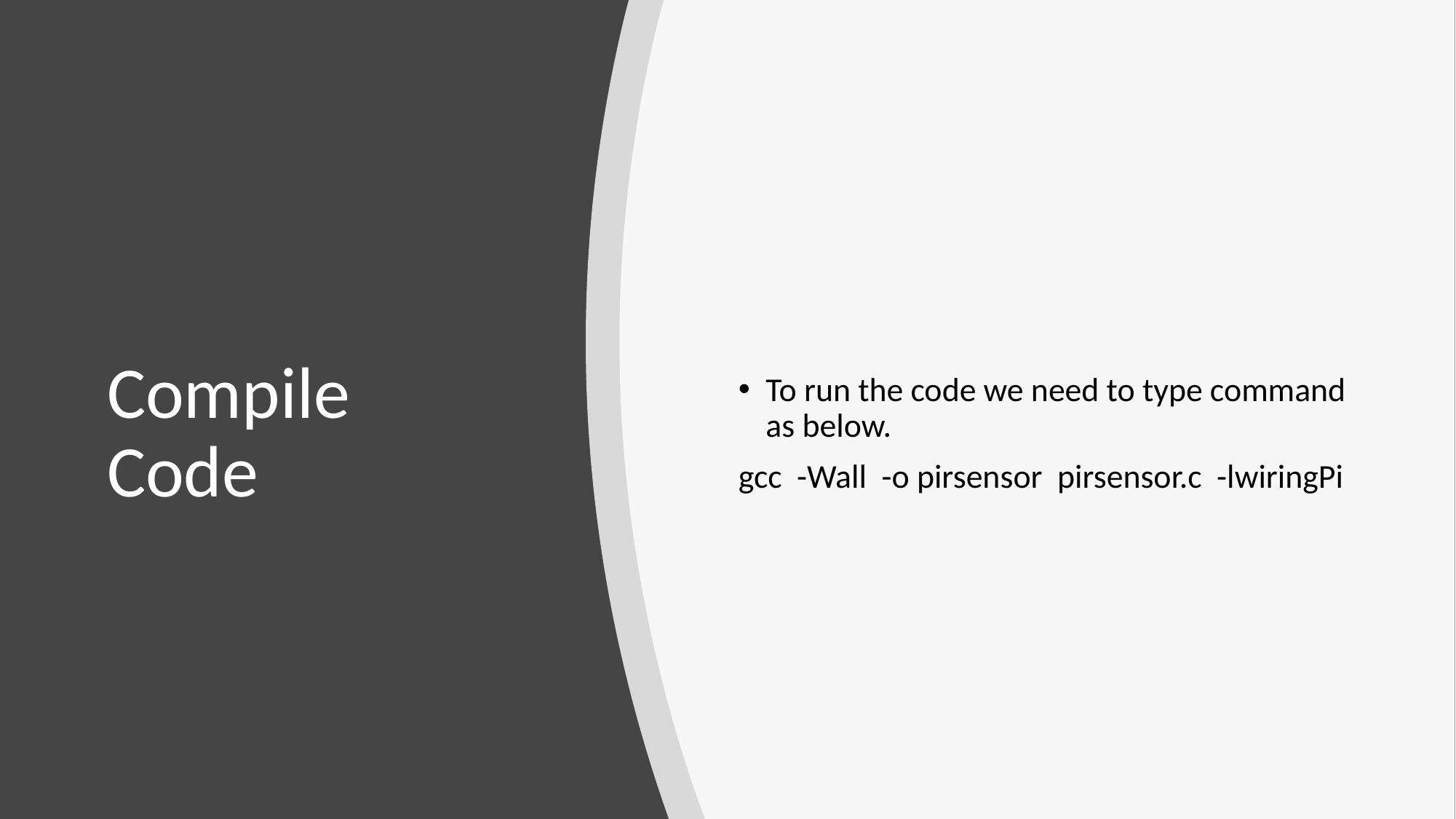

To run the code we need to type command as below.
gcc  -Wall  -o pirsensor  pirsensor.c  -lwiringPi
# Compile Code